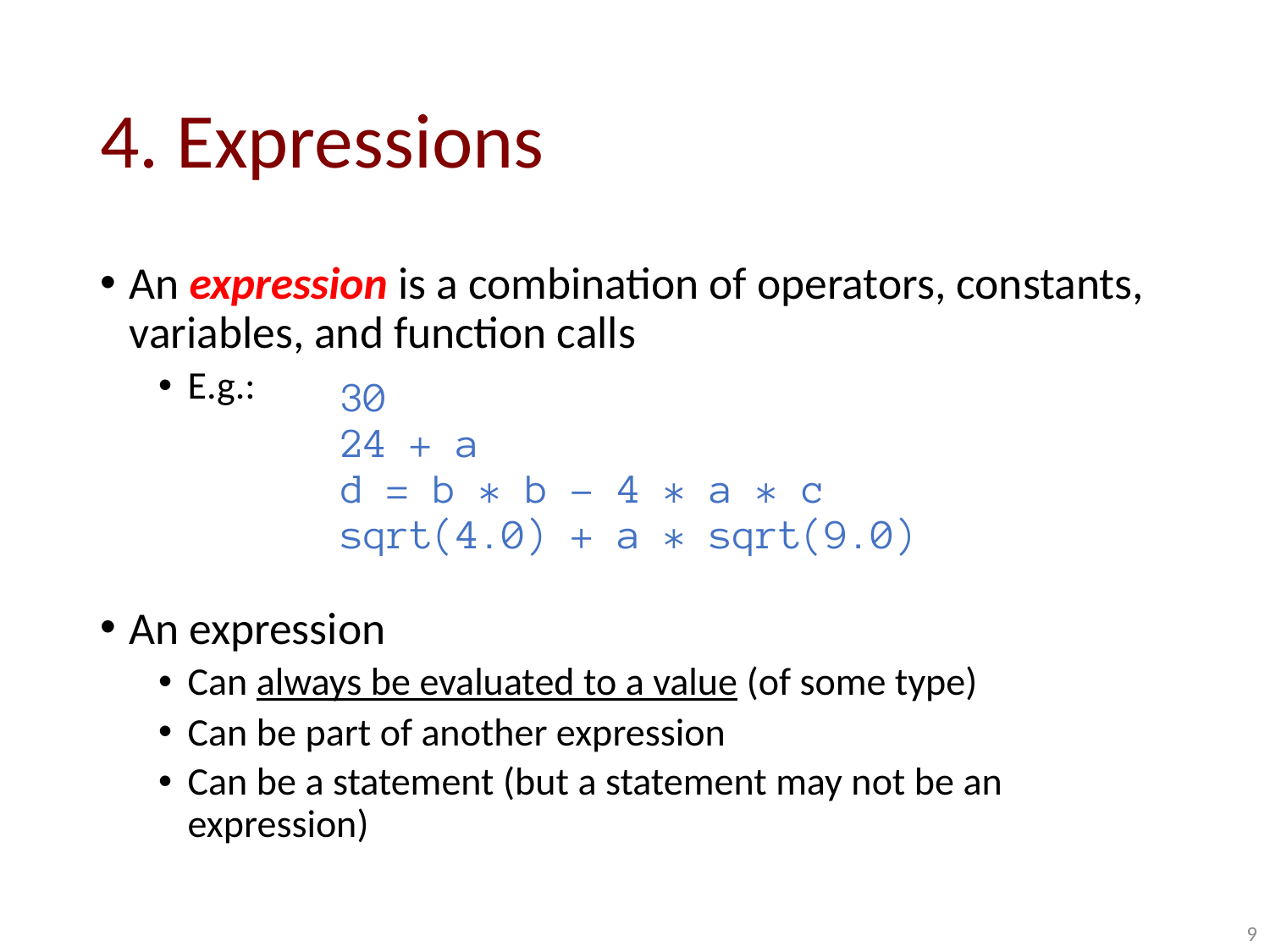

# 4. Expressions
An expression is a combination of operators, constants, variables, and function calls
E.g.:

An expression
Can always be evaluated to a value (of some type)
Can be part of another expression
Can be a statement (but a statement may not be an expression)
30
24 + a
d = b * b - 4 * a * c
sqrt(4.0) + a * sqrt(9.0)
9